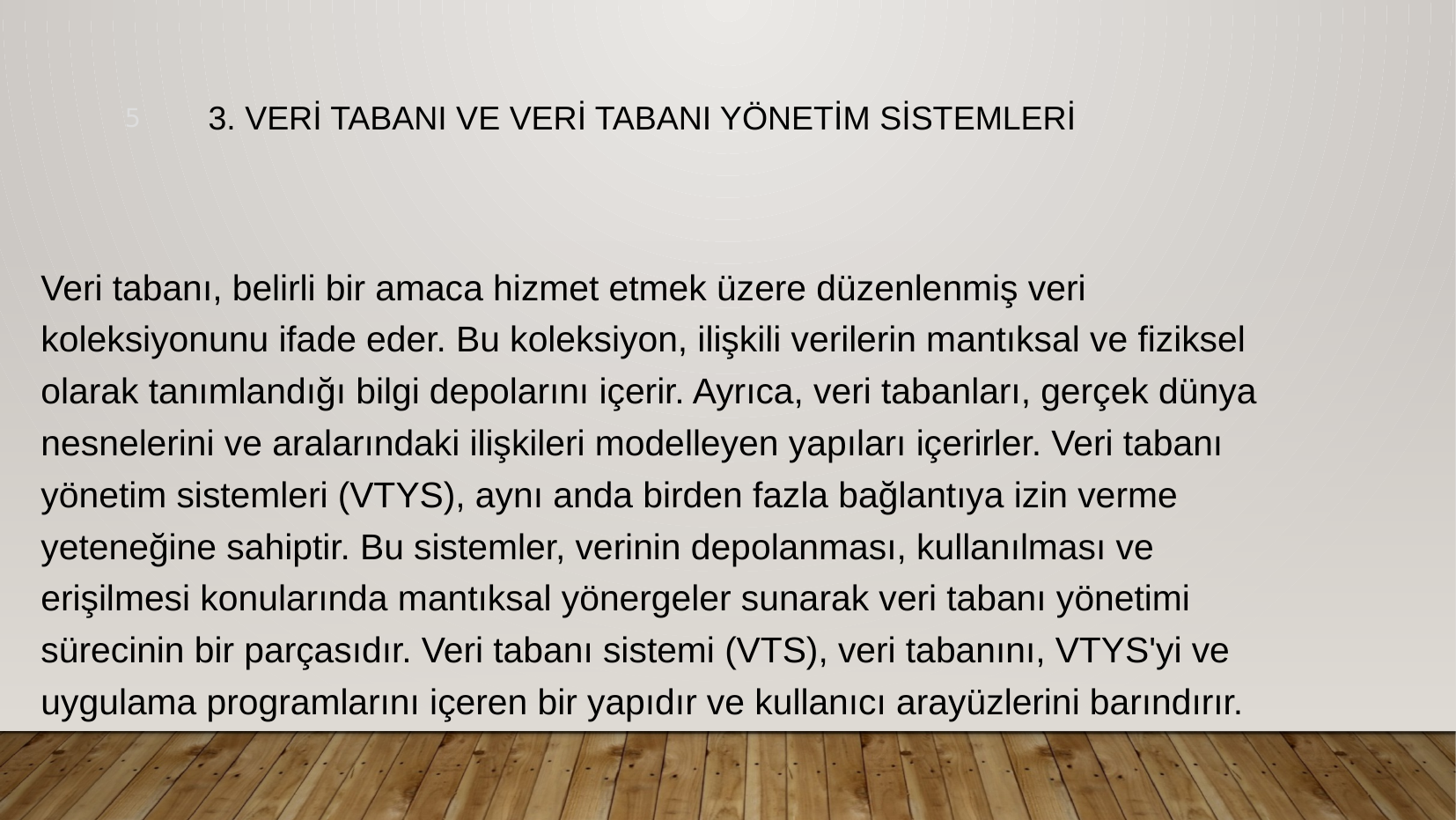

3. VERİ TABANI VE VERİ TABANI YÖNETİM SİSTEMLERİ
5
Veri tabanı, belirli bir amaca hizmet etmek üzere düzenlenmiş veri koleksiyonunu ifade eder. Bu koleksiyon, ilişkili verilerin mantıksal ve fiziksel olarak tanımlandığı bilgi depolarını içerir. Ayrıca, veri tabanları, gerçek dünya nesnelerini ve aralarındaki ilişkileri modelleyen yapıları içerirler. Veri tabanı yönetim sistemleri (VTYS), aynı anda birden fazla bağlantıya izin verme yeteneğine sahiptir. Bu sistemler, verinin depolanması, kullanılması ve erişilmesi konularında mantıksal yönergeler sunarak veri tabanı yönetimi sürecinin bir parçasıdır. Veri tabanı sistemi (VTS), veri tabanını, VTYS'yi ve uygulama programlarını içeren bir yapıdır ve kullanıcı arayüzlerini barındırır.